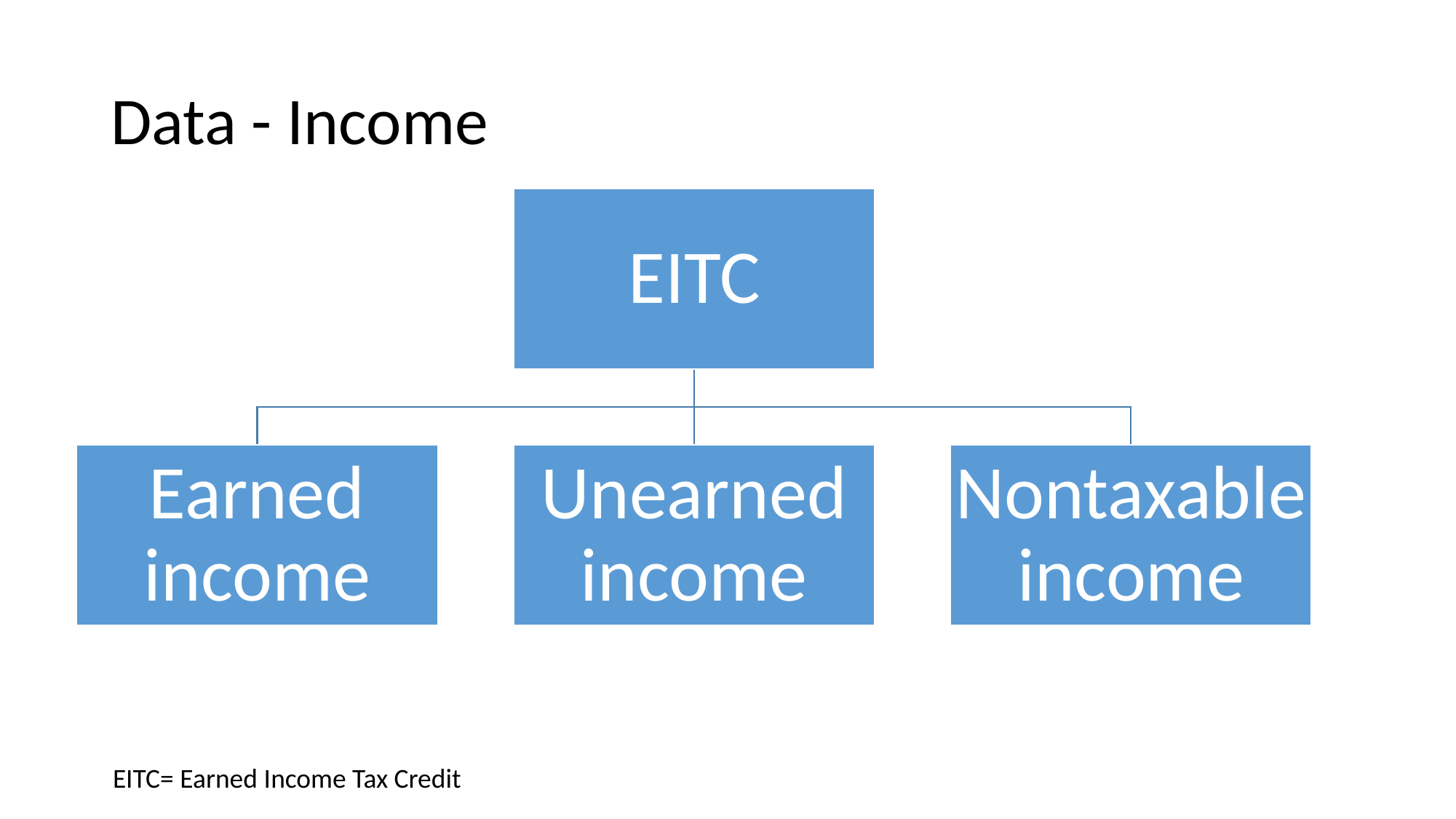

# Data - Income
EITC
Earned income
Unearned income
Nontaxable income
EITC= Earned Income Tax Credit